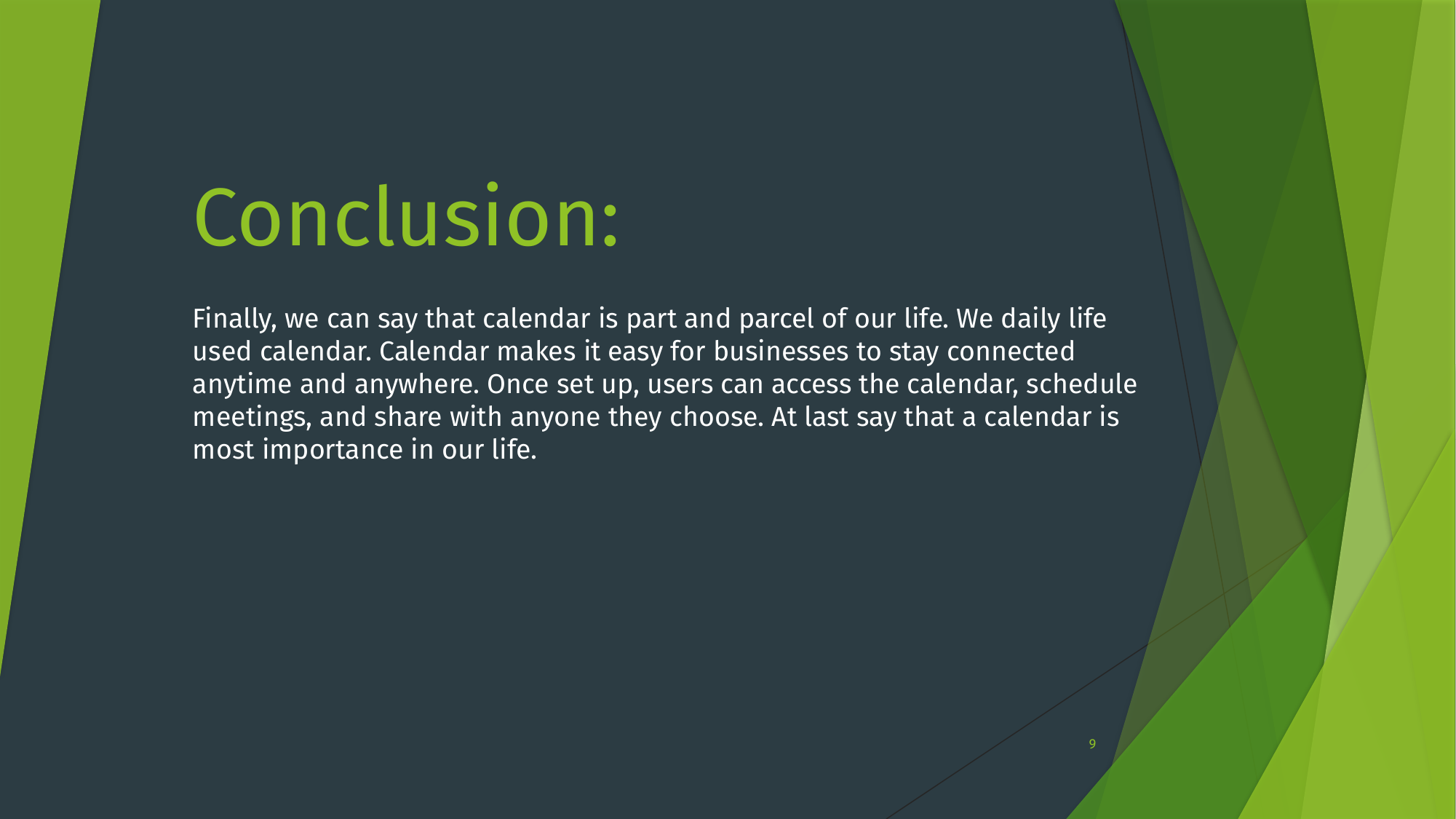

# Conclusion:
Finally, we can say that calendar is part and parcel of our life. We daily life used calendar. Calendar makes it easy for businesses to stay connected anytime and anywhere. Once set up, users can access the calendar, schedule meetings, and share with anyone they choose. At last say that a calendar is most importance in our life.
9